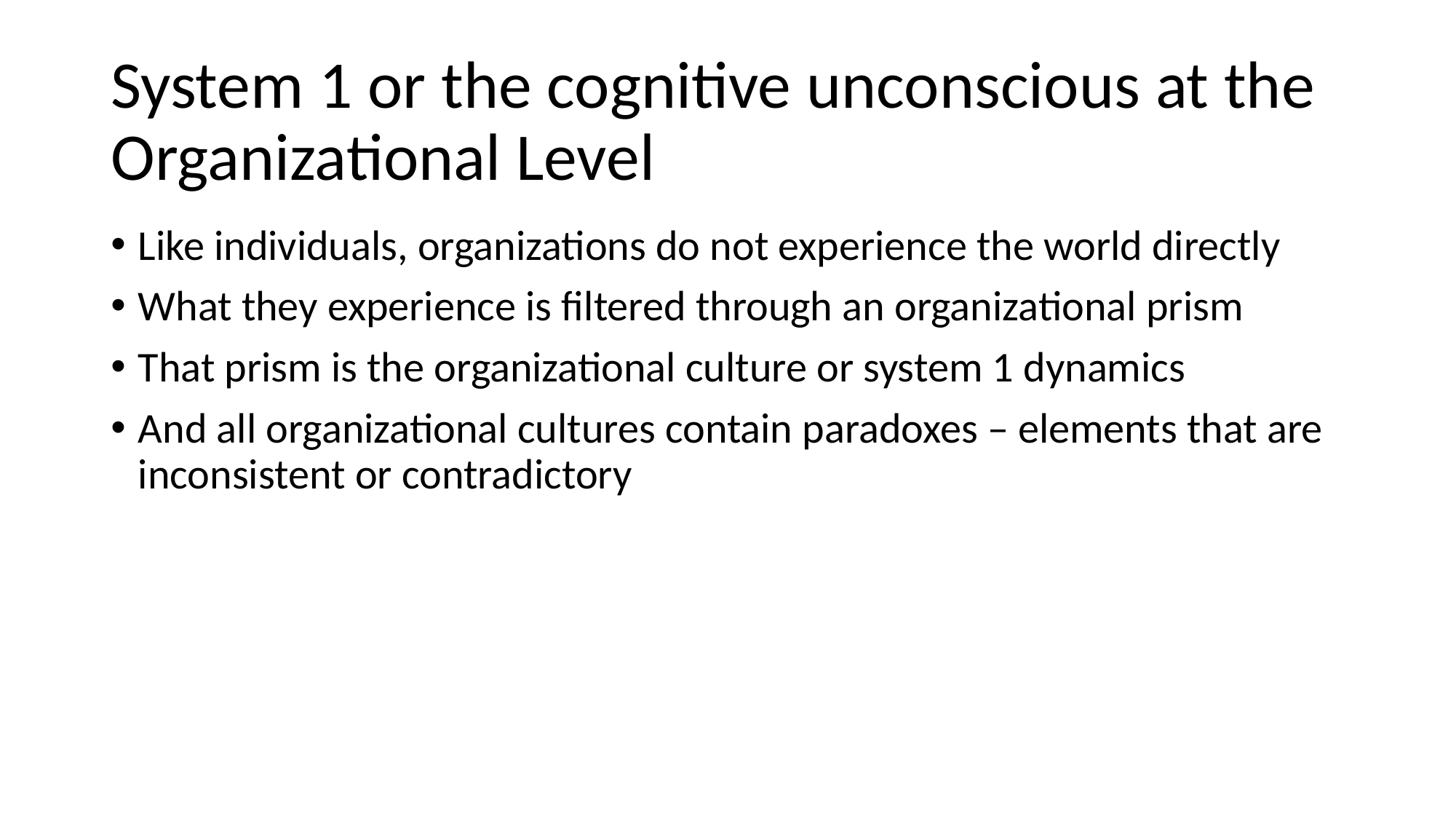

# System 1 or the cognitive unconscious at the Organizational Level
Like individuals, organizations do not experience the world directly
What they experience is filtered through an organizational prism
That prism is the organizational culture or system 1 dynamics
And all organizational cultures contain paradoxes – elements that are inconsistent or contradictory